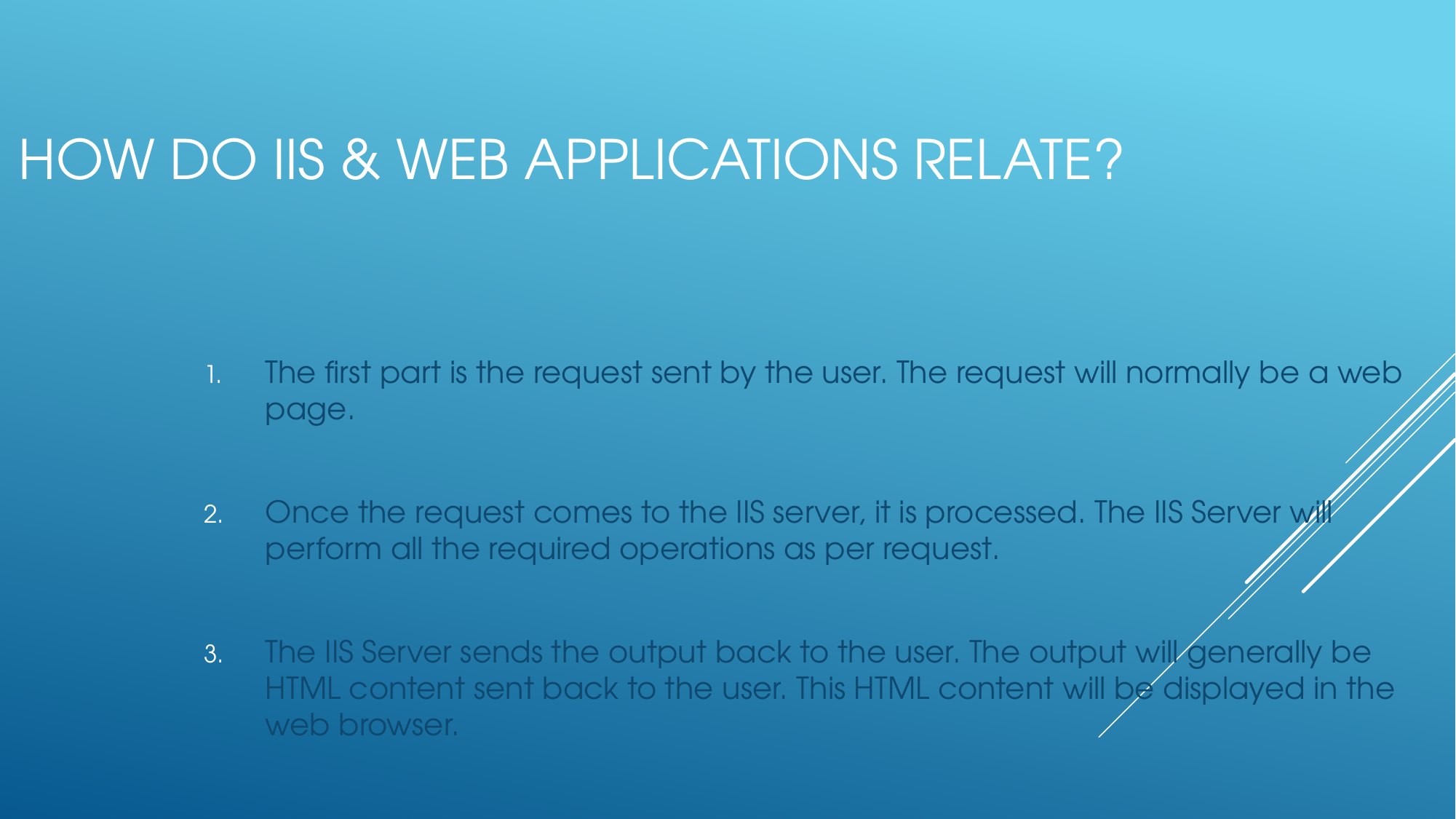

# How do IIS & Web applications relate?
The first part is the request sent by the user. The request will normally be a web page.

Once the request comes to the IIS server, it is processed. The IIS Server will perform all the required operations as per request.

The IIS Server sends the output back to the user. The output will generally be HTML content sent back to the user. This HTML content will be displayed in the web browser.